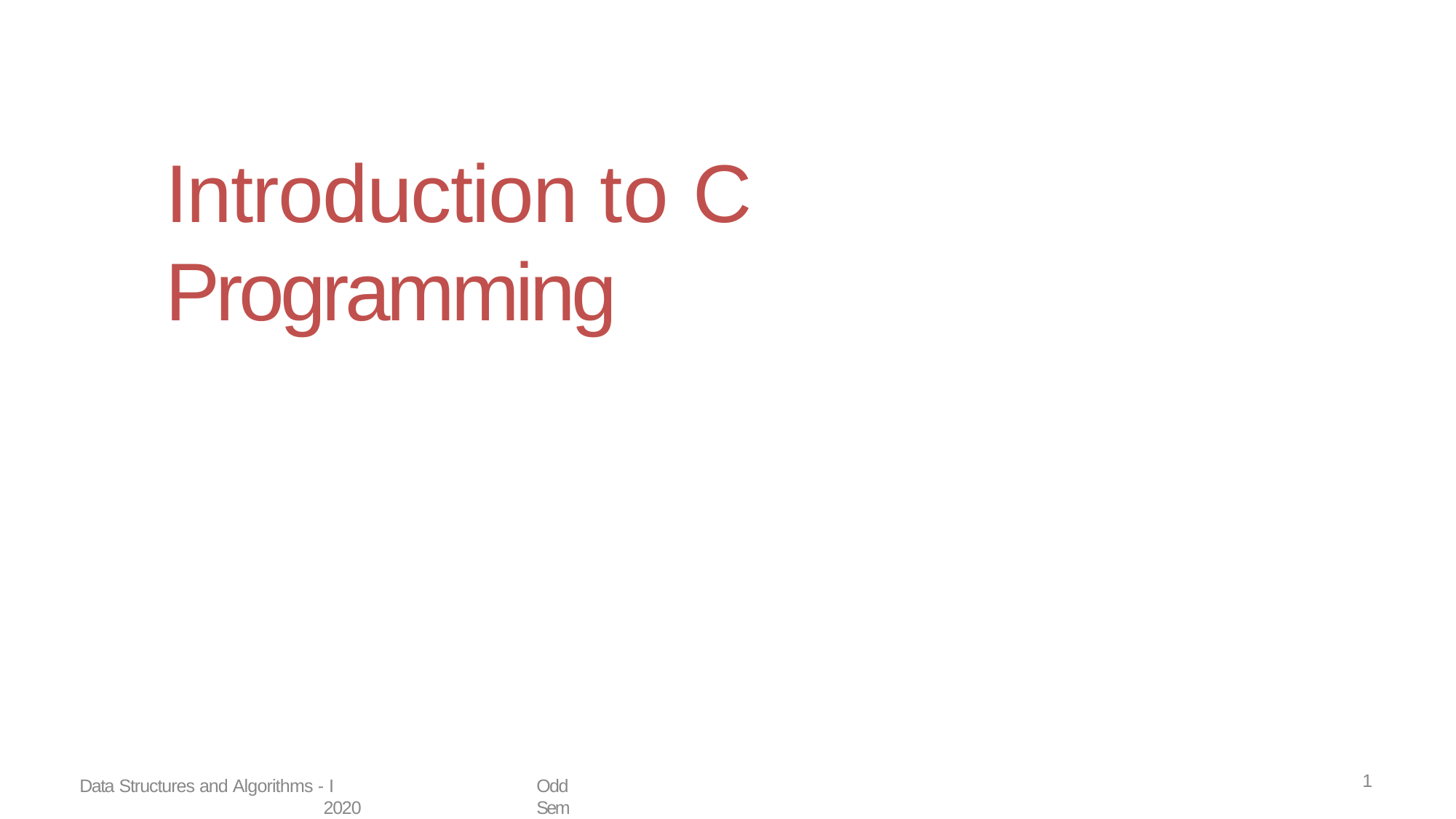

# Introduction to C   Programming
1
Data Structures and Algorithms - I
2020
Odd Sem